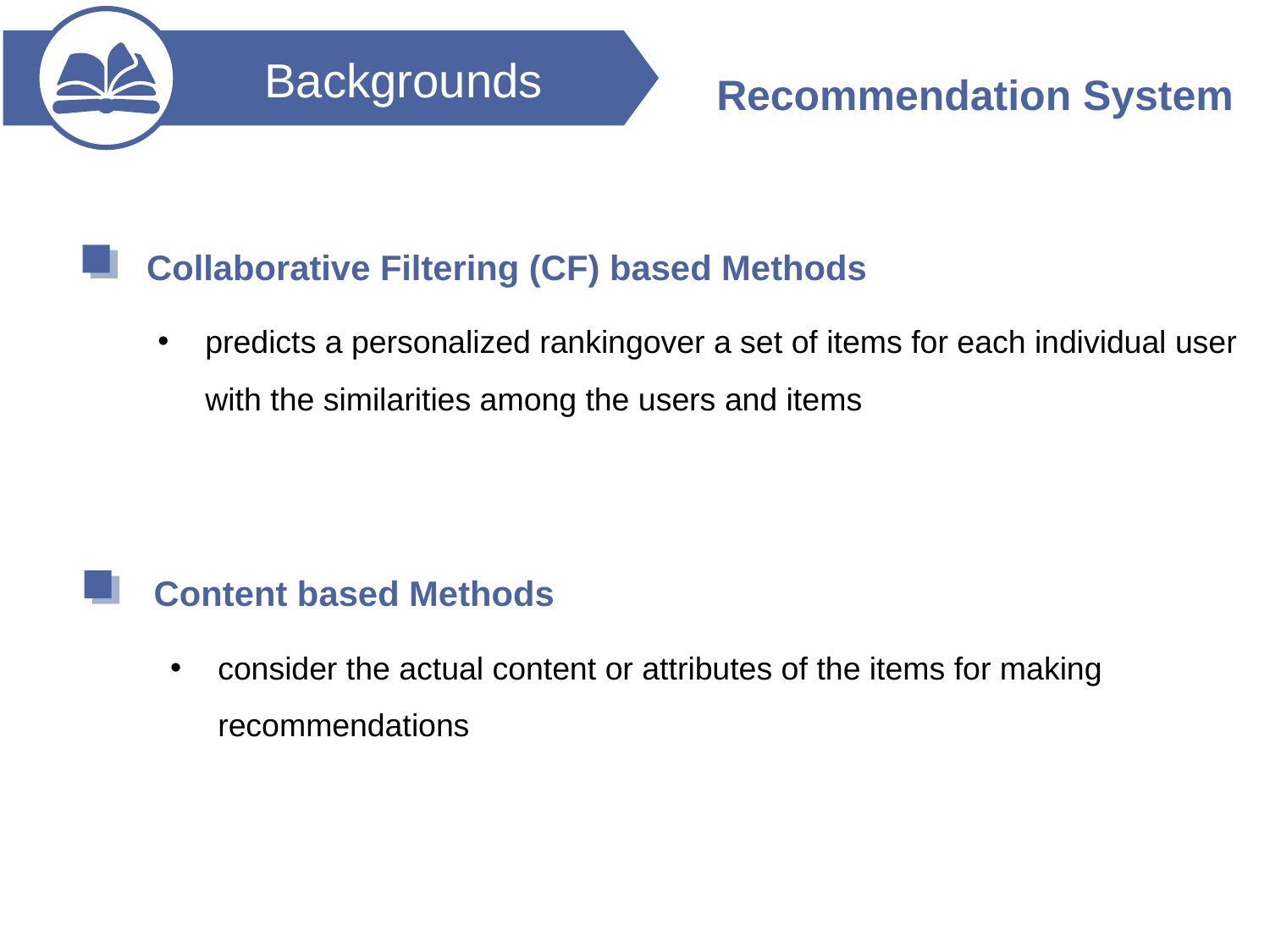

Backgrounds
Recommendation System
Collaborative Filtering (CF) based Methods

predicts a personalized rankingover a set of items for each individual user with the similarities among the users and items
Content based Methods

consider the actual content or attributes of the items for making recommendations
5